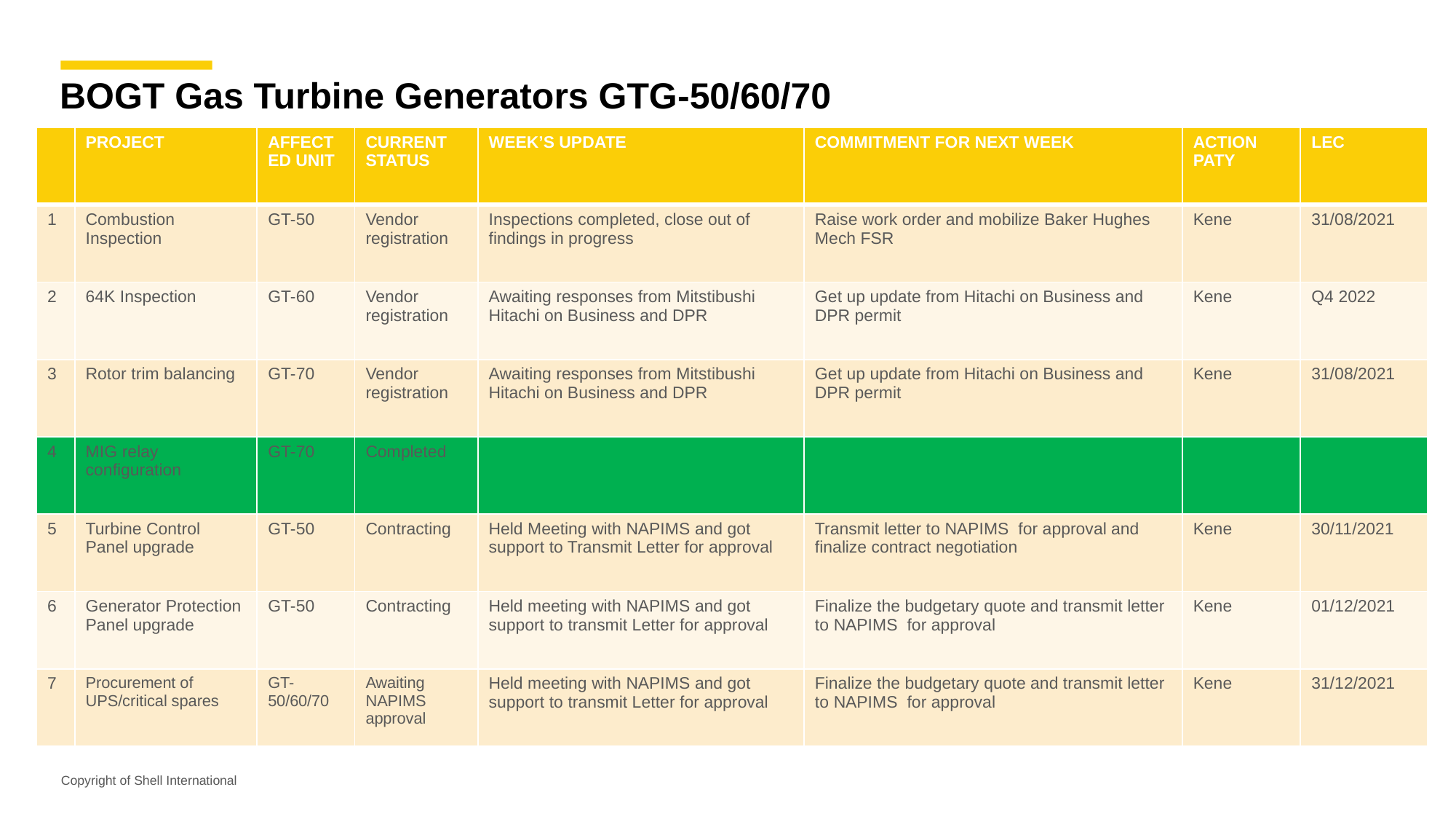

# BOGT Gas Turbine Generators GTG-50/60/70
|  | PROJECT | AFFECTED UNIT | CURRENT STATUS | WEEK’S UPDATE | COMMITMENT FOR NEXT WEEK | ACTION PATY | LEC |
| --- | --- | --- | --- | --- | --- | --- | --- |
| 1 | Combustion Inspection | GT-50 | Vendor registration | Inspections completed, close out of findings in progress | Raise work order and mobilize Baker Hughes Mech FSR | Kene | 31/08/2021 |
| 2 | 64K Inspection | GT-60 | Vendor registration | Awaiting responses from Mitstibushi Hitachi on Business and DPR | Get up update from Hitachi on Business and DPR permit | Kene | Q4 2022 |
| 3 | Rotor trim balancing | GT-70 | Vendor registration | Awaiting responses from Mitstibushi Hitachi on Business and DPR | Get up update from Hitachi on Business and DPR permit | Kene | 31/08/2021 |
| 4 | MIG relay configuration | GT-70 | Completed |  |  |  |  |
| 5 | Turbine Control Panel upgrade | GT-50 | Contracting | Held Meeting with NAPIMS and got support to Transmit Letter for approval | Transmit letter to NAPIMS for approval and finalize contract negotiation | Kene | 30/11/2021 |
| 6 | Generator Protection Panel upgrade | GT-50 | Contracting | Held meeting with NAPIMS and got support to transmit Letter for approval | Finalize the budgetary quote and transmit letter to NAPIMS for approval | Kene | 01/12/2021 |
| 7 | Procurement of UPS/critical spares | GT-50/60/70 | Awaiting NAPIMS approval | Held meeting with NAPIMS and got support to transmit Letter for approval | Finalize the budgetary quote and transmit letter to NAPIMS for approval | Kene | 31/12/2021 |